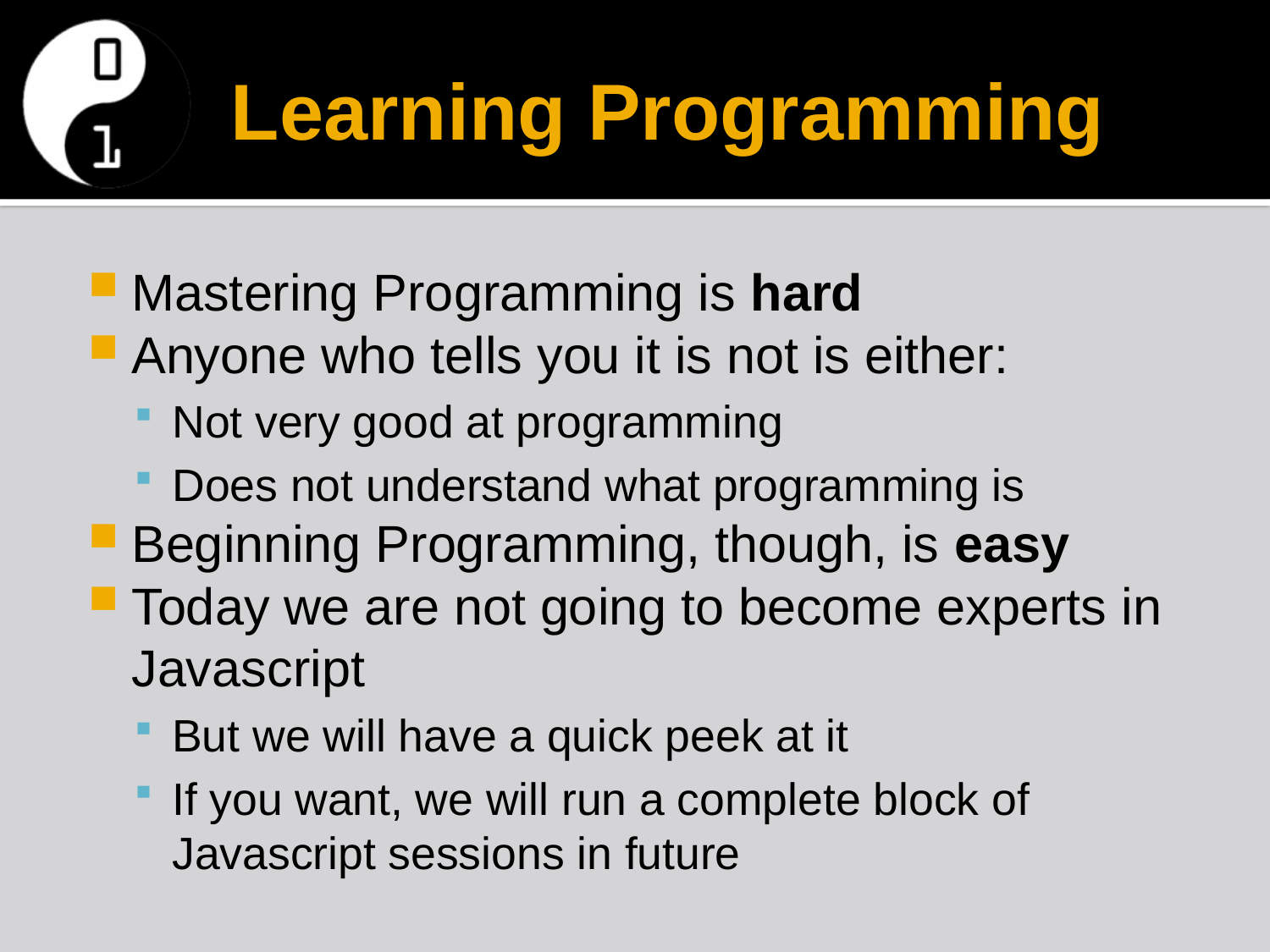

# Learning Programming
Mastering Programming is hard
Anyone who tells you it is not is either:
Not very good at programming
Does not understand what programming is
Beginning Programming, though, is easy
Today we are not going to become experts in Javascript
But we will have a quick peek at it
If you want, we will run a complete block of Javascript sessions in future